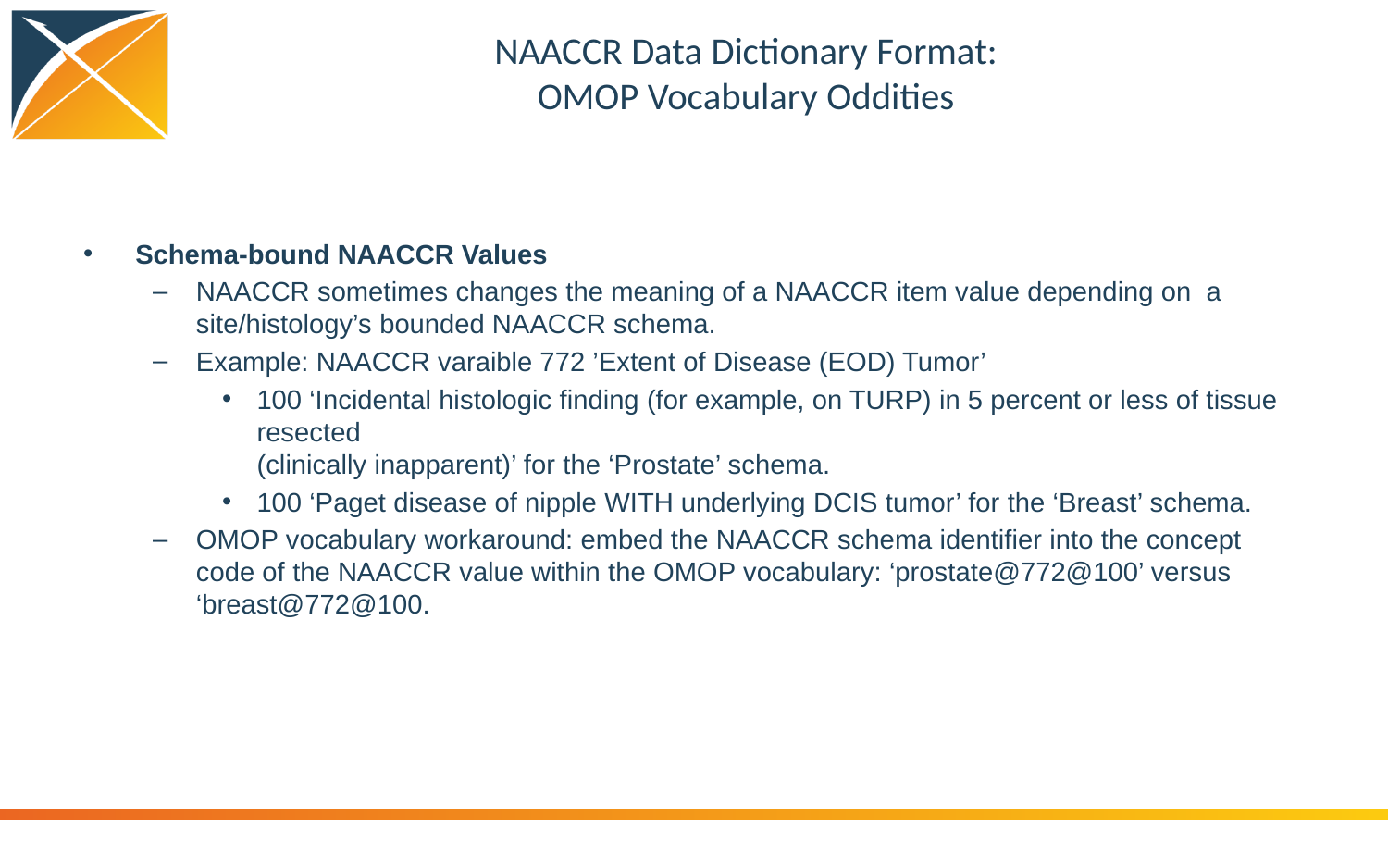

# NAACCR Data Dictionary Format: OMOP Vocabulary Oddities

Schema-bound NAACCR Values
NAACCR sometimes changes the meaning of a NAACCR item value depending on  a site/histology’s bounded NAACCR schema.
Example: NAACCR varaible 772 ’Extent of Disease (EOD) Tumor’
100 ‘Incidental histologic finding (for example, on TURP) in 5 percent or less of tissue resected
(clinically inapparent)’ for the ‘Prostate’ schema.
100 ‘Paget disease of nipple WITH underlying DCIS tumor’ for the ‘Breast’ schema.
OMOP vocabulary workaround: embed the NAACCR schema identifier into the concept code of the NAACCR value within the OMOP vocabulary: ‘prostate@772@100’ versus ‘breast@772@100.